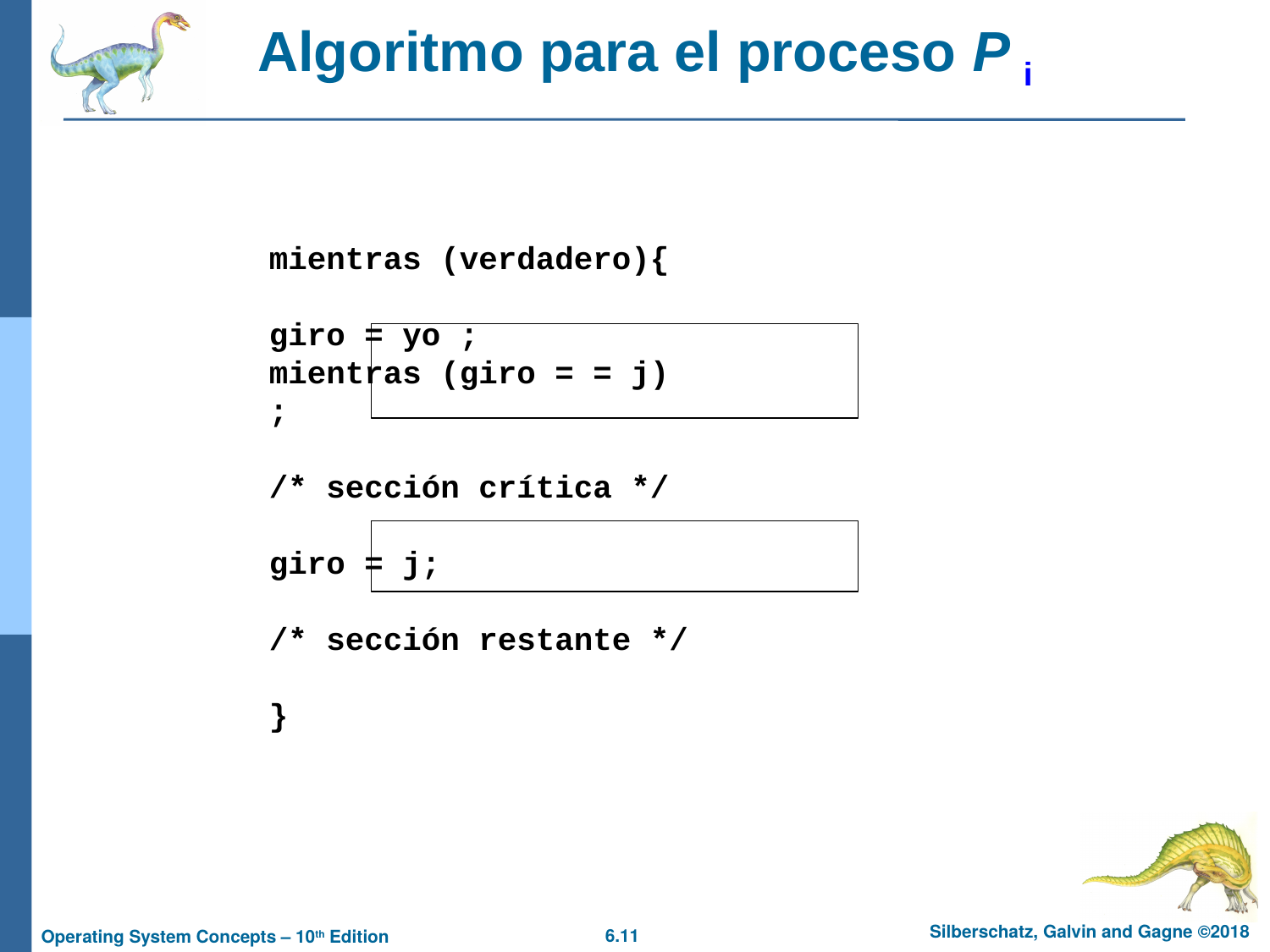

# Algoritmo para el proceso P i
mientras (verdadero){

giro = yo ;
mientras (giro = = j)
;

/* sección crítica */

giro = j;

/* sección restante */

}